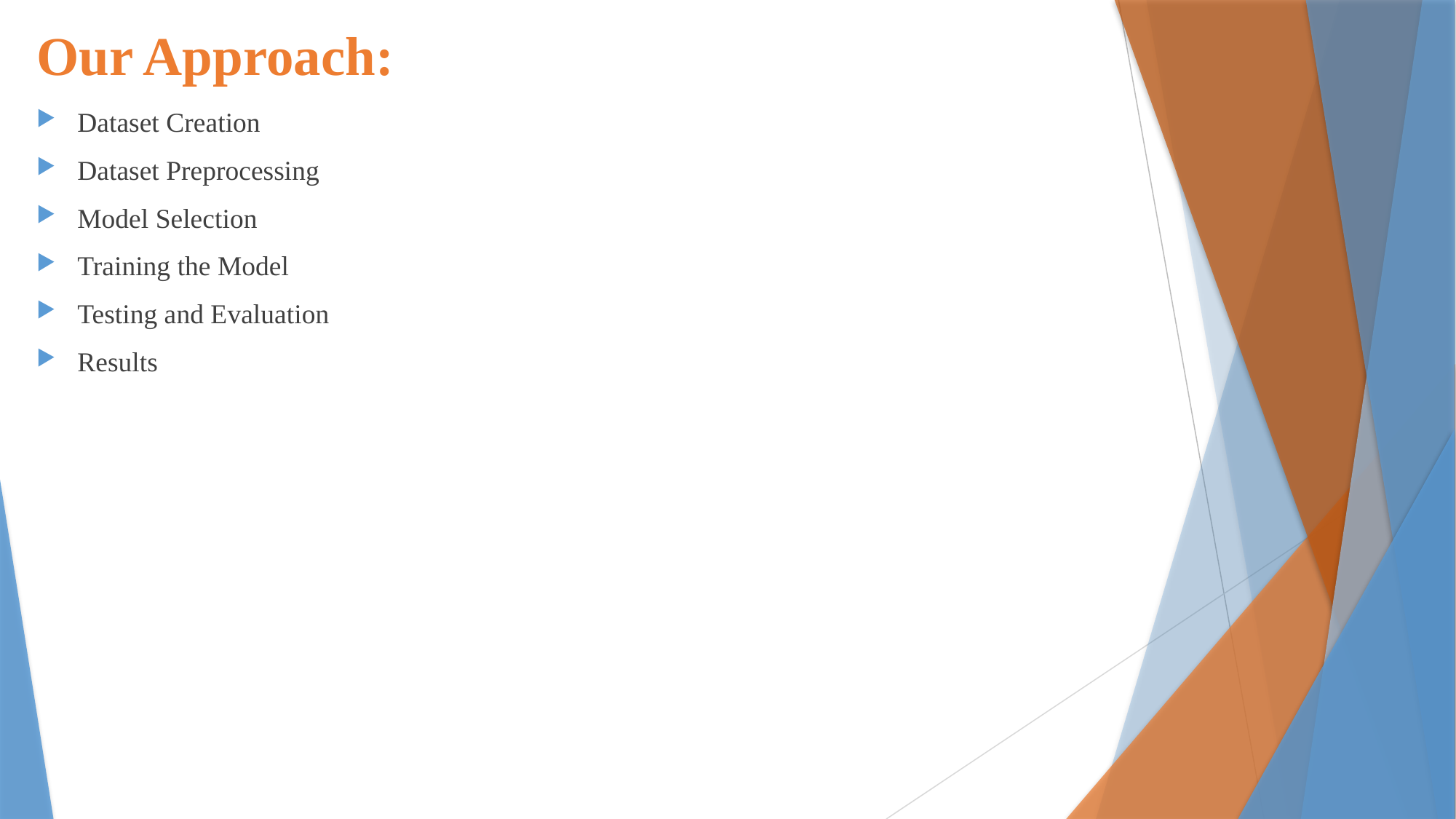

# Our Approach:
Dataset Creation
Dataset Preprocessing
Model Selection
Training the Model
Testing and Evaluation
Results